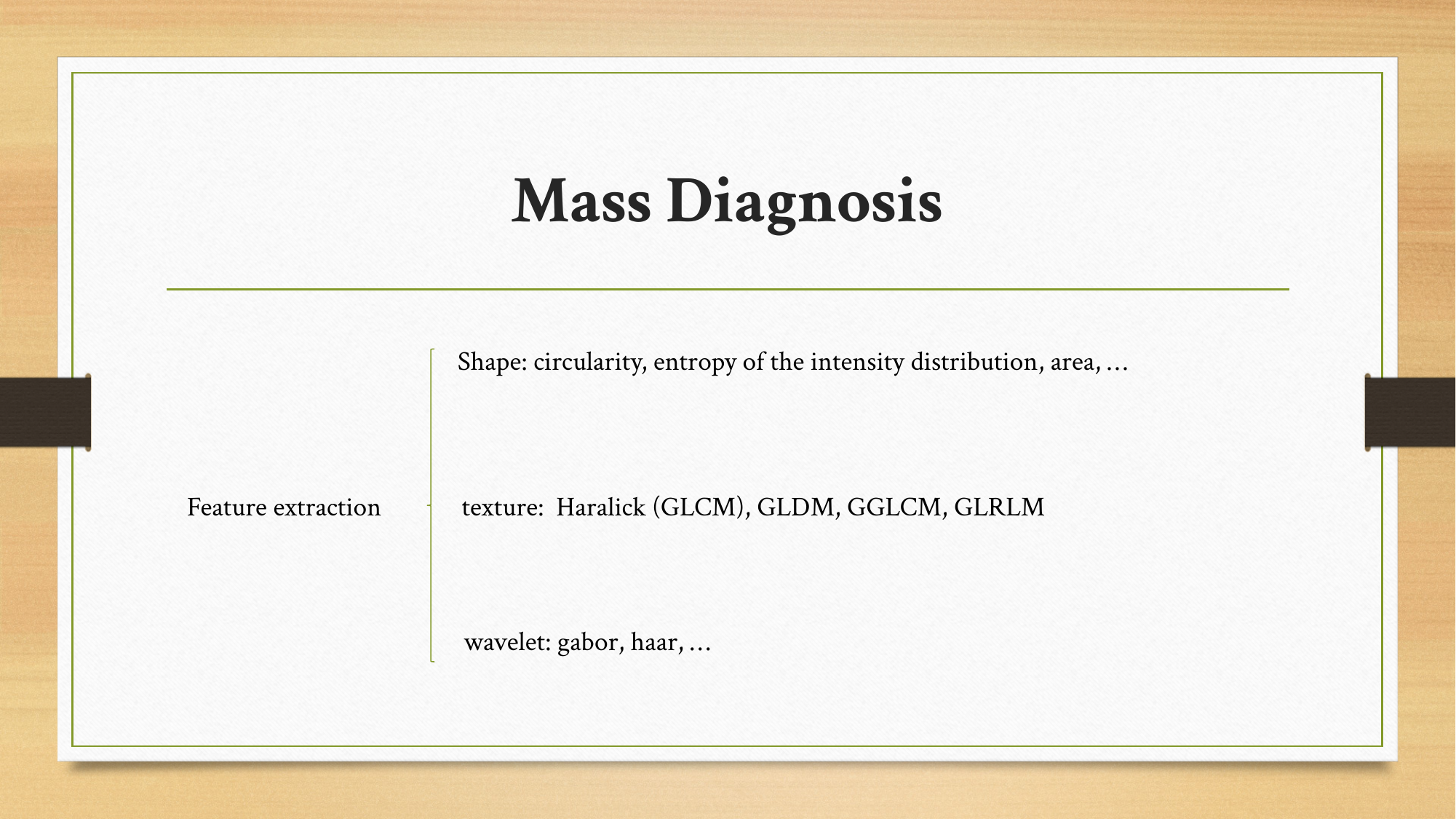

# Mass Diagnosis
Shape: circularity, entropy of the intensity distribution, area, …

Feature extraction
texture:  Haralick (GLCM), GLDM, GGLCM, GLRLM
 wavelet: gabor, haar, …